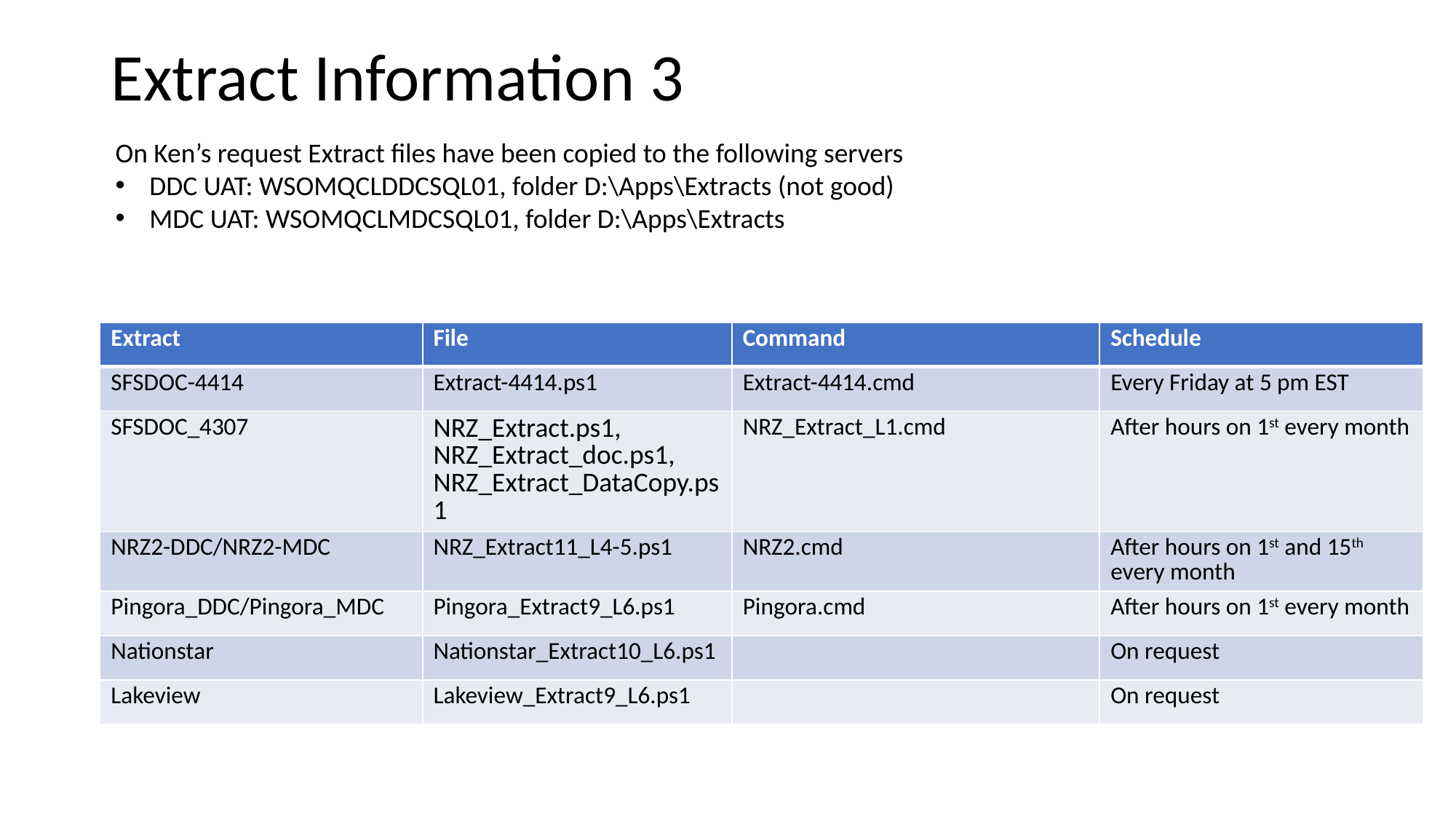

# Extract Information 3
On Ken’s request Extract files have been copied to the following servers
DDC UAT: WSOMQCLDDCSQL01, folder D:\Apps\Extracts (not good)
MDC UAT: WSOMQCLMDCSQL01, folder D:\Apps\Extracts
| Extract | File | Command | Schedule |
| --- | --- | --- | --- |
| SFSDOC-4414 | Extract-4414.ps1 | Extract-4414.cmd | Every Friday at 5 pm EST |
| SFSDOC\_4307 | NRZ\_Extract.ps1, NRZ\_Extract\_doc.ps1, NRZ\_Extract\_DataCopy.ps1 | NRZ\_Extract\_L1.cmd | After hours on 1st every month |
| NRZ2-DDC/NRZ2-MDC | NRZ\_Extract11\_L4-5.ps1 | NRZ2.cmd | After hours on 1st and 15th every month |
| Pingora\_DDC/Pingora\_MDC | Pingora\_Extract9\_L6.ps1 | Pingora.cmd | After hours on 1st every month |
| Nationstar | Nationstar\_Extract10\_L6.ps1 |  | On request |
| Lakeview | Lakeview\_Extract9\_L6.ps1 |  | On request |